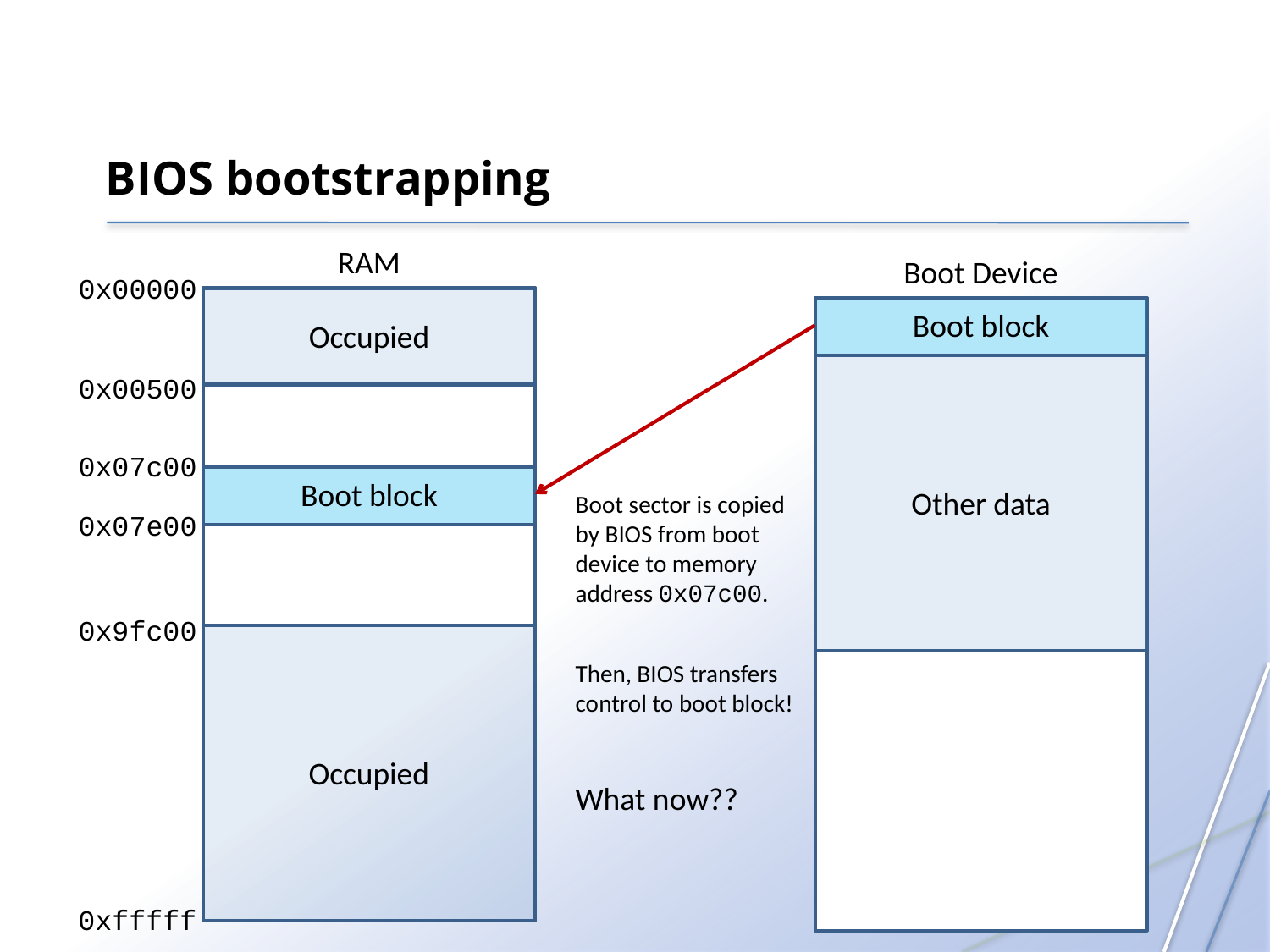

BIOS bootstrapping
RAM
Boot Device
0x00000

Boot block
Occupied

0x00500
0x07c00

Boot block
Other data
Boot sector is copied by BIOS from boot device to memory address 0x07c00.
0x07e00
0x9fc00

Then, BIOS transfers control to boot block!
Occupied
What now??
0xfffff